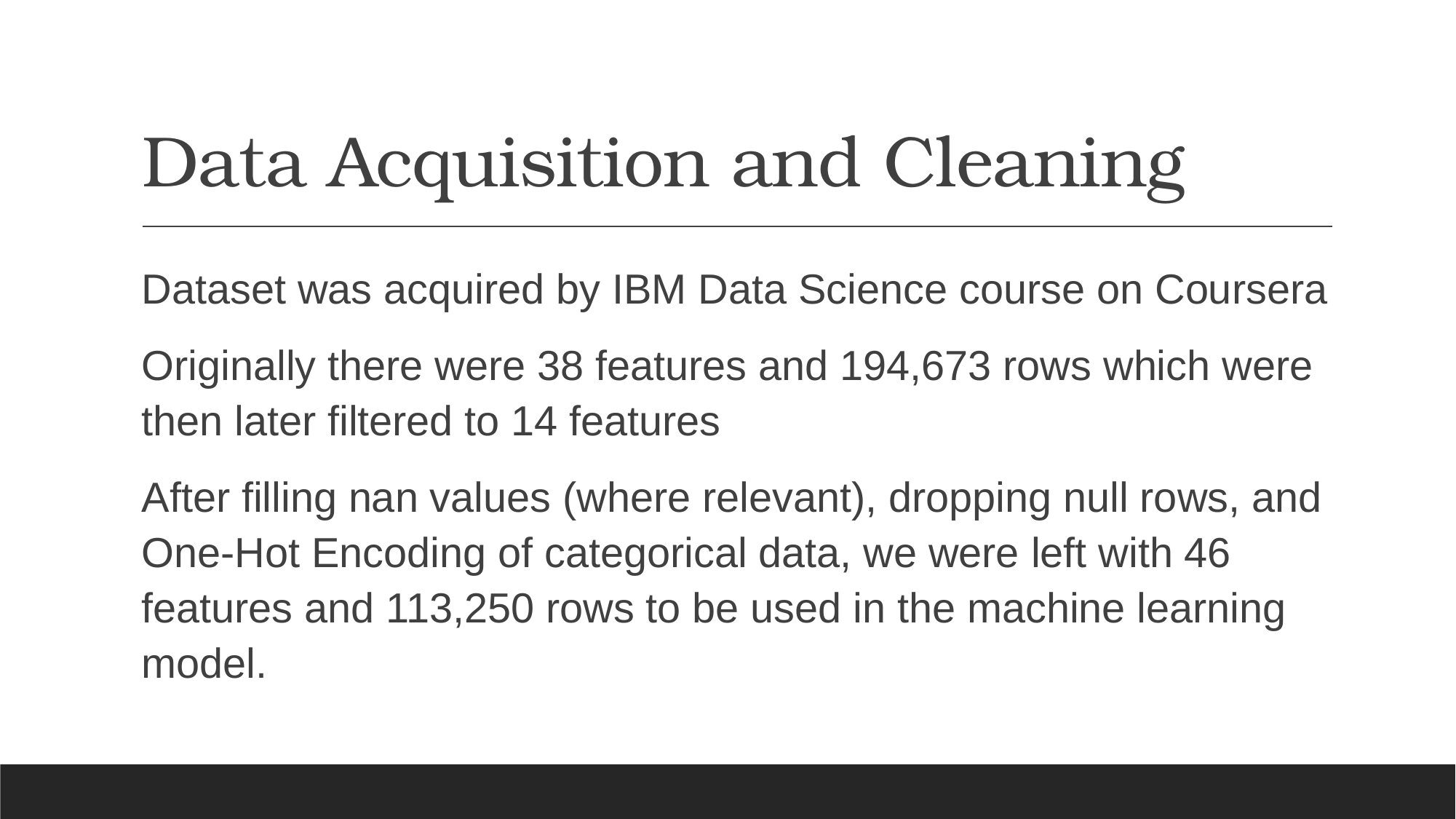

# Data Acquisition and Cleaning
Dataset was acquired by IBM Data Science course on Coursera
Originally there were 38 features and 194,673 rows which were then later filtered to 14 features
After filling nan values (where relevant), dropping null rows, and One-Hot Encoding of categorical data, we were left with 46 features and 113,250 rows to be used in the machine learning model.